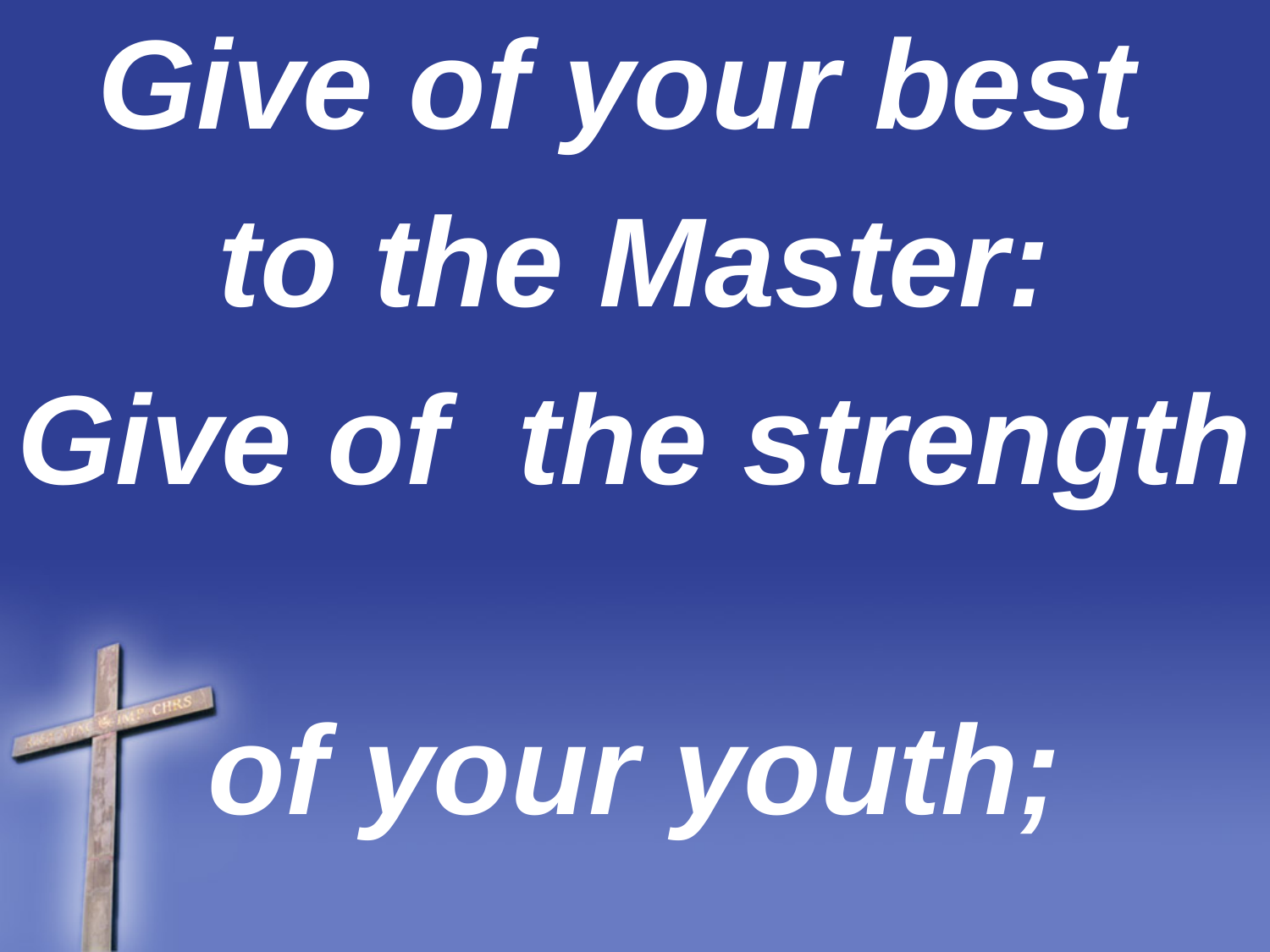

Give of your best
to the Master:
Give of  the strength
of your youth;